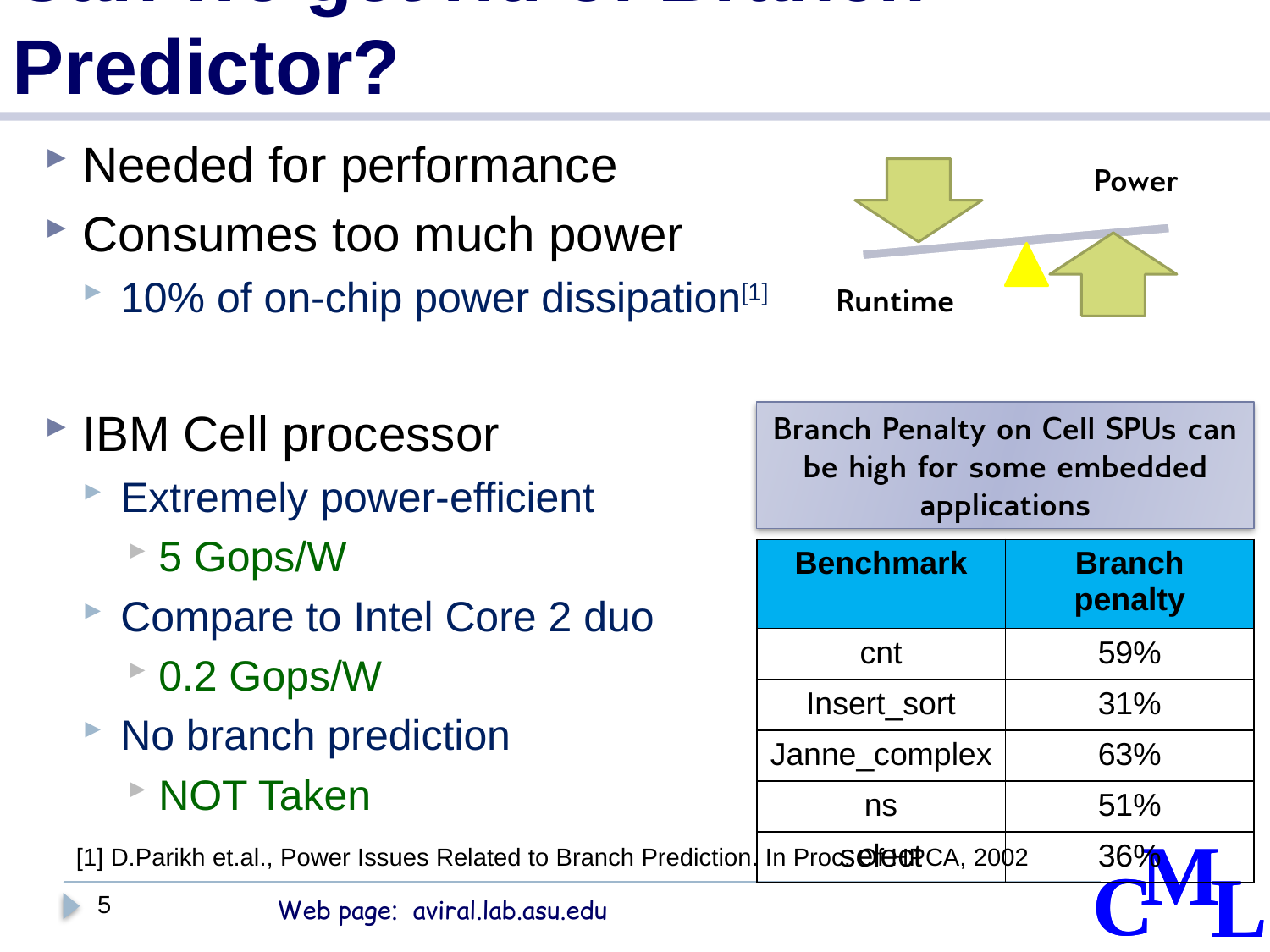

# Can we get rid of Branch Predictor?
Needed for performance
Consumes too much power
10% of on-chip power dissipation[1]

IBM Cell processor
Extremely power-efficient
5 Gops/W
Compare to Intel Core 2 duo
0.2 Gops/W
No branch prediction
NOT Taken
Runtime
Power

Branch Penalty on Cell SPUs can be high for some embedded applications
| Benchmark | Branch penalty |
| --- | --- |
| cnt | 59% |
| Insert\_sort | 31% |
| Janne\_complex | 63% |
| ns | 51% |
| select | 36% |
[1] D.Parikh et.al., Power Issues Related to Branch Prediction. In Proc. Of HPCA, 2002
5